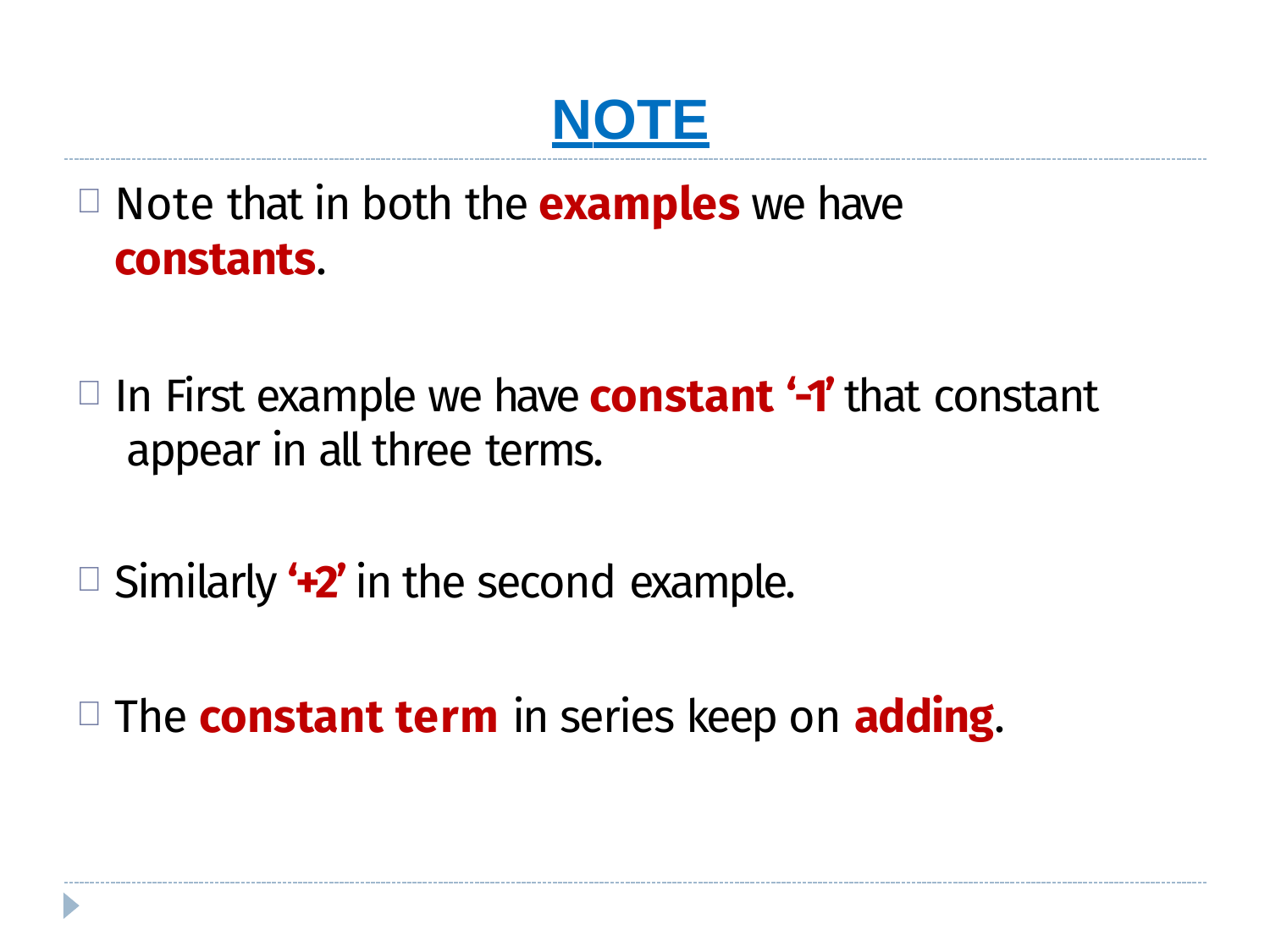

# NOTE
Note that in both the examples we have constants.

In First example we have constant ‘-1’ that constant  appear in all three terms.

Similarly ‘+2’ in the second example.

The constant term in series keep on adding.